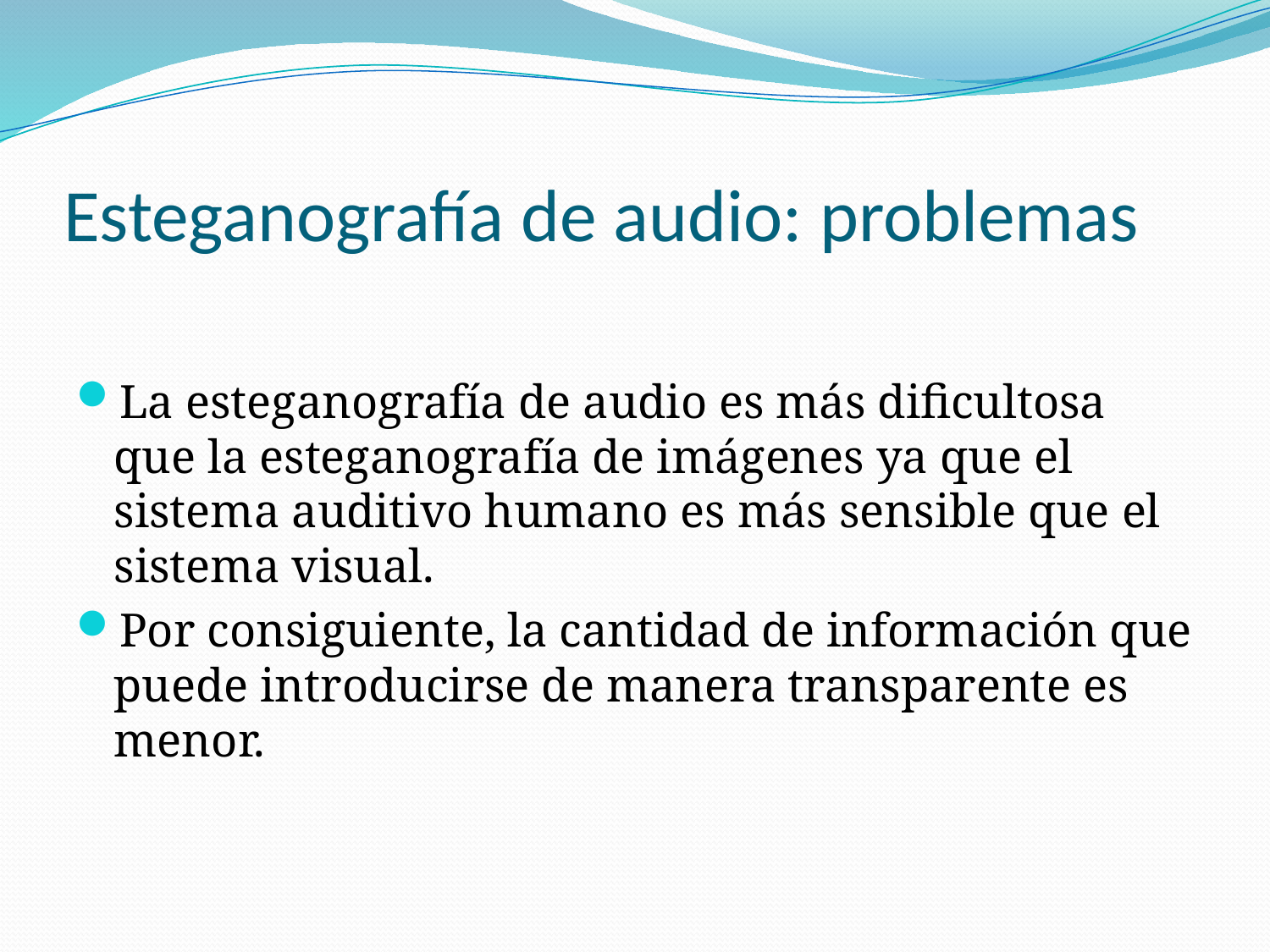

# Esteganografía de audio: problemas
La esteganografía de audio es más dificultosa que la esteganografía de imágenes ya que el sistema auditivo humano es más sensible que el sistema visual.
Por consiguiente, la cantidad de información que puede introducirse de manera transparente es menor.